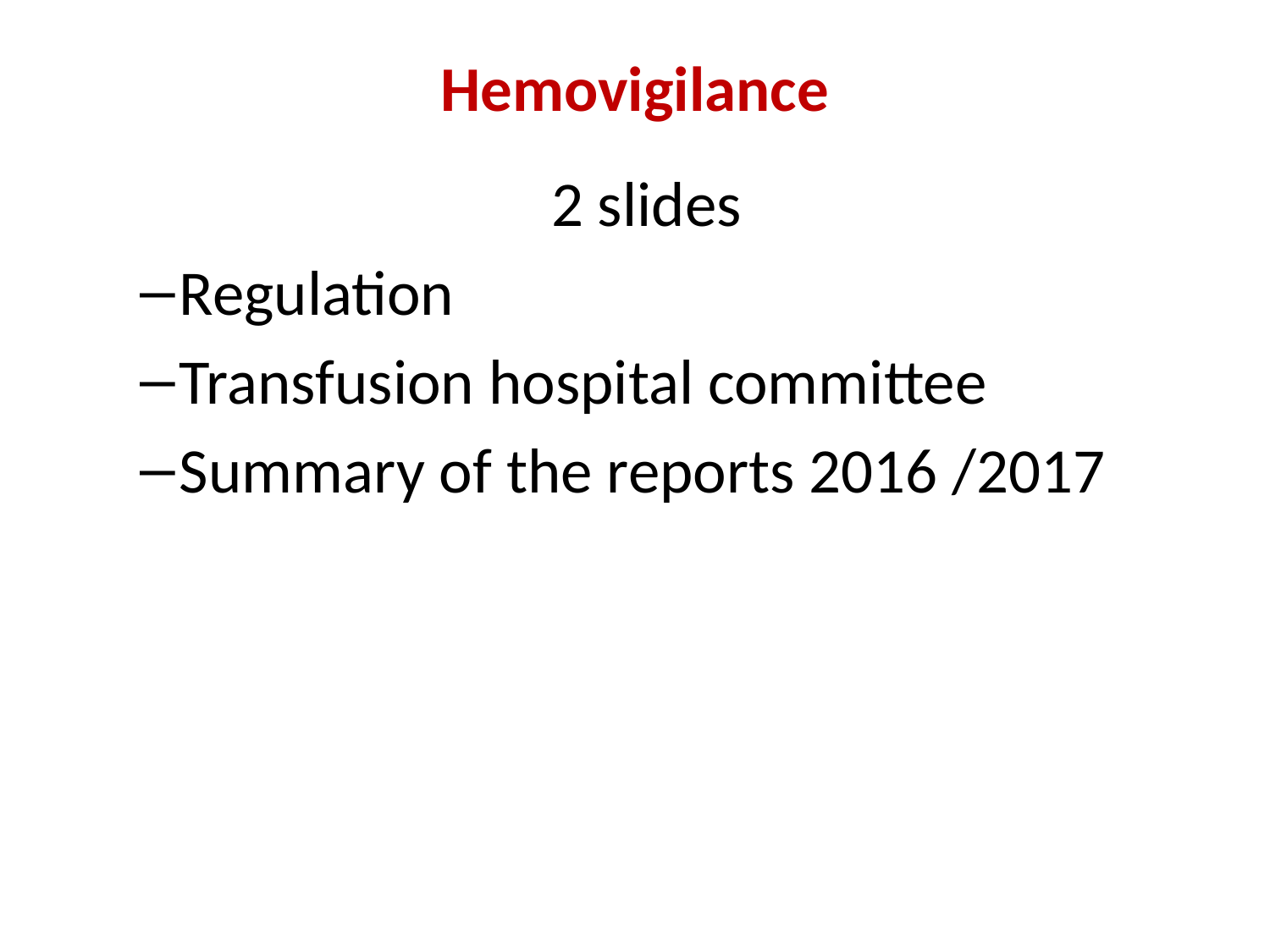

# Hemovigilance
                                 2 slides
Regulation
Transfusion hospital committee
Summary of the reports 2016 /2017